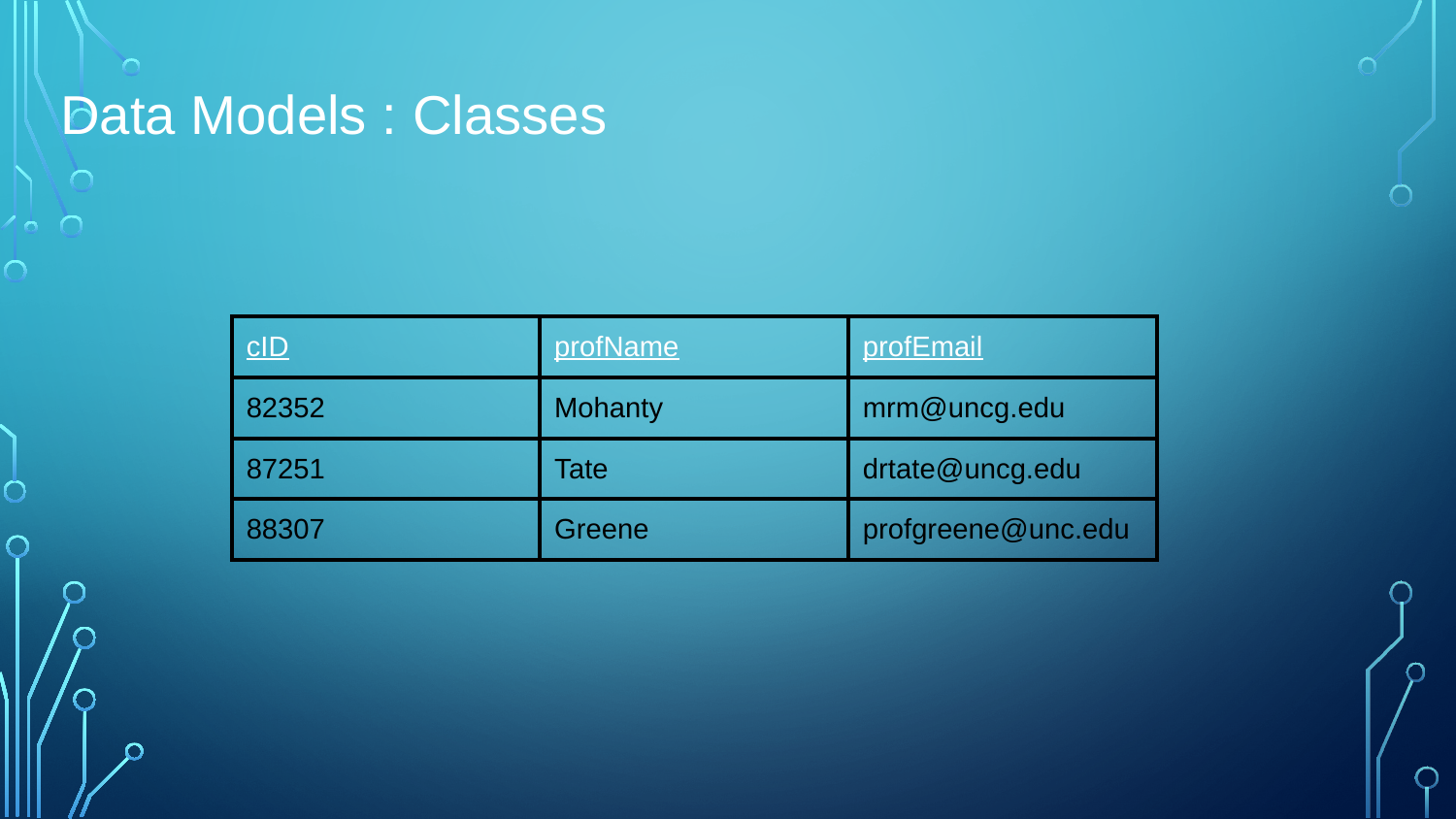

# Data Models : Classes
| cID | profName | profEmail |
| --- | --- | --- |
| 82352 | Mohanty | mrm@uncg.edu |
| 87251 | Tate | drtate@uncg.edu |
| 88307 | Greene | profgreene@unc.edu |